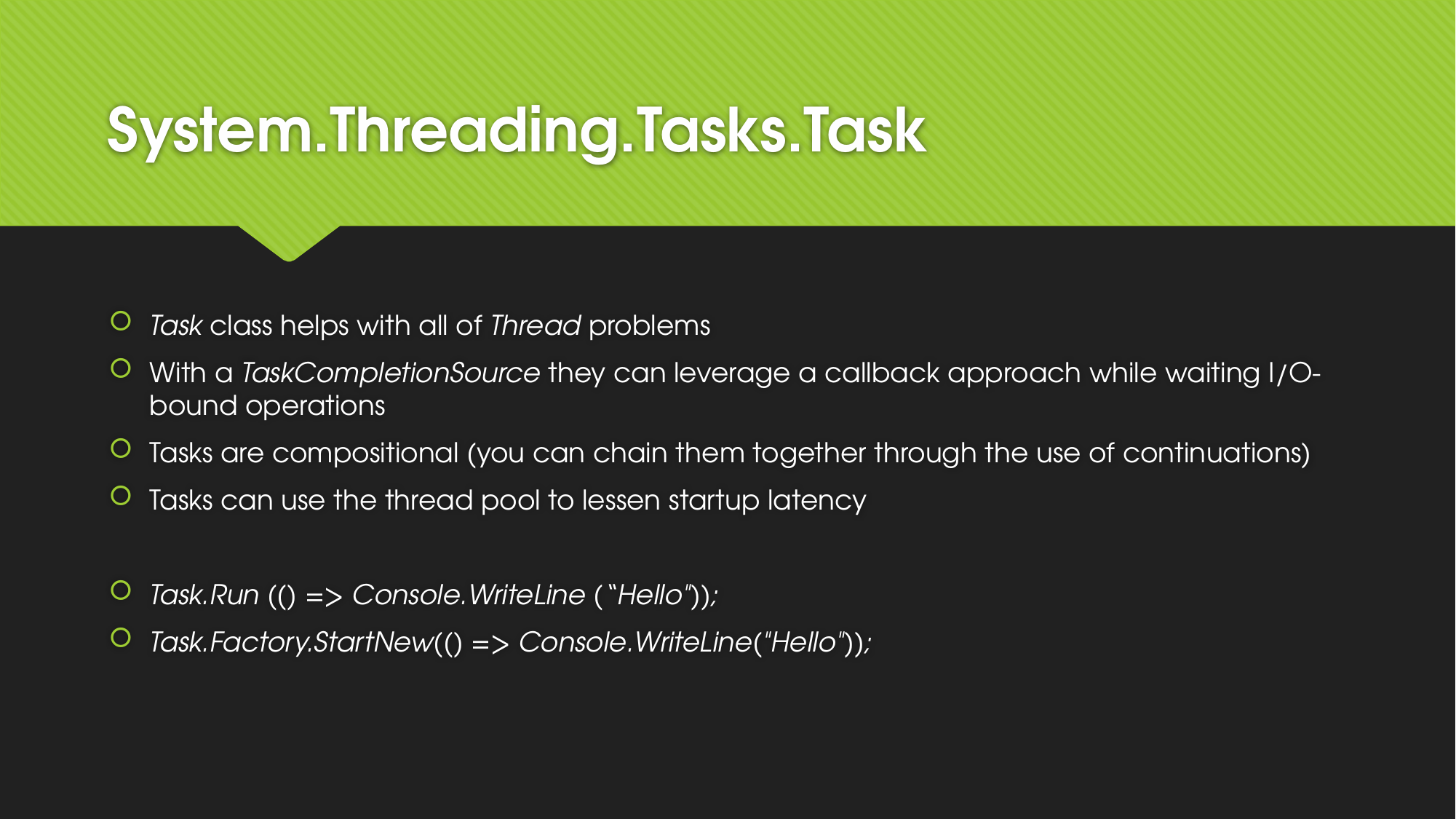

# System.Threading.Tasks.Task
Task class helps with all of Thread problems
With a TaskCompletionSource they can leverage a callback approach while waiting I/O-bound operations
Tasks are compositional (you can chain them together through the use of continuations)
Tasks can use the thread pool to lessen startup latency

Task.Run (() => Console.WriteLine (“Hello"));
Task.Factory.StartNew(() => Console.WriteLine("Hello"));